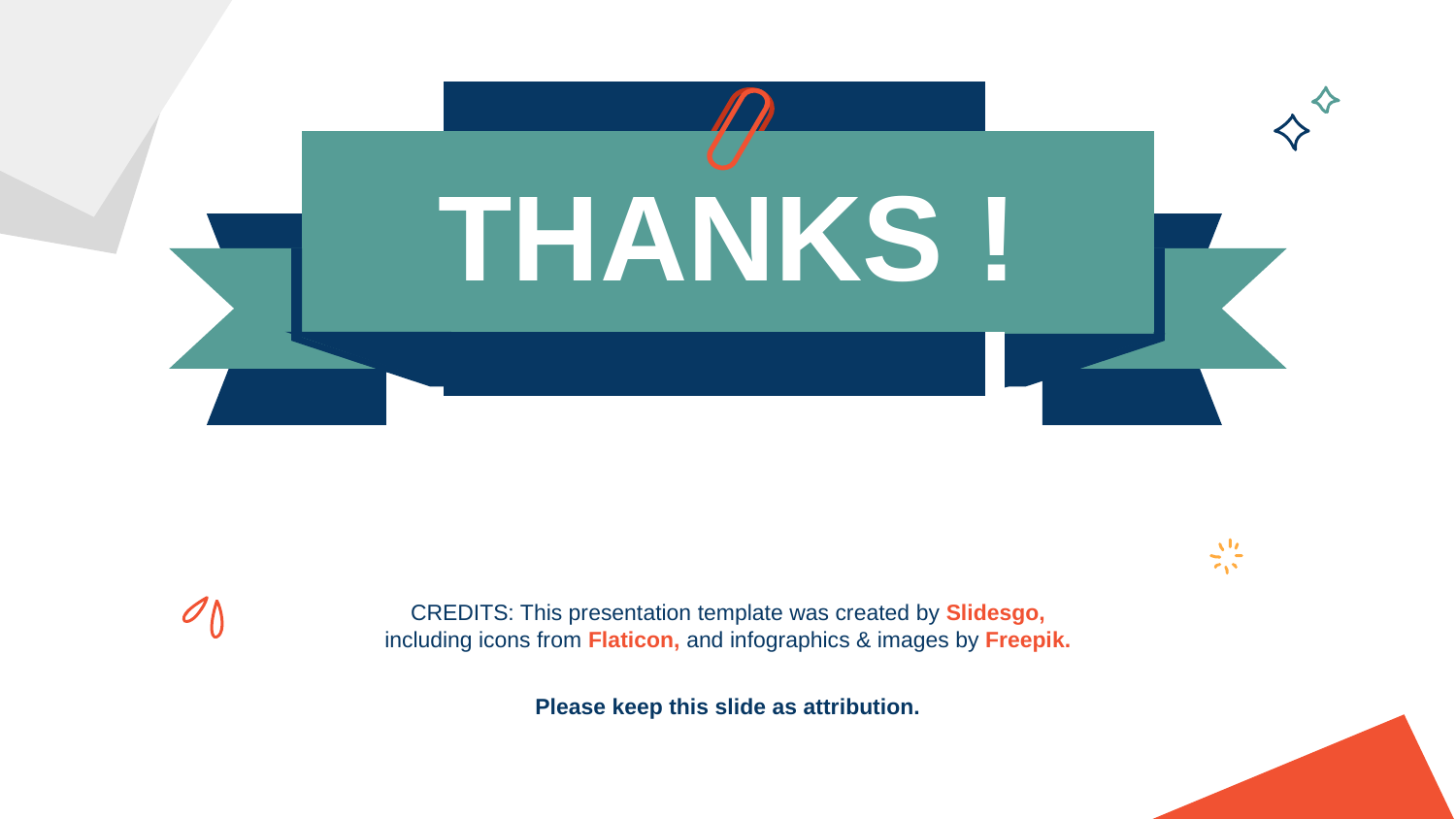

# THANKS !
Please keep this slide as attribution.